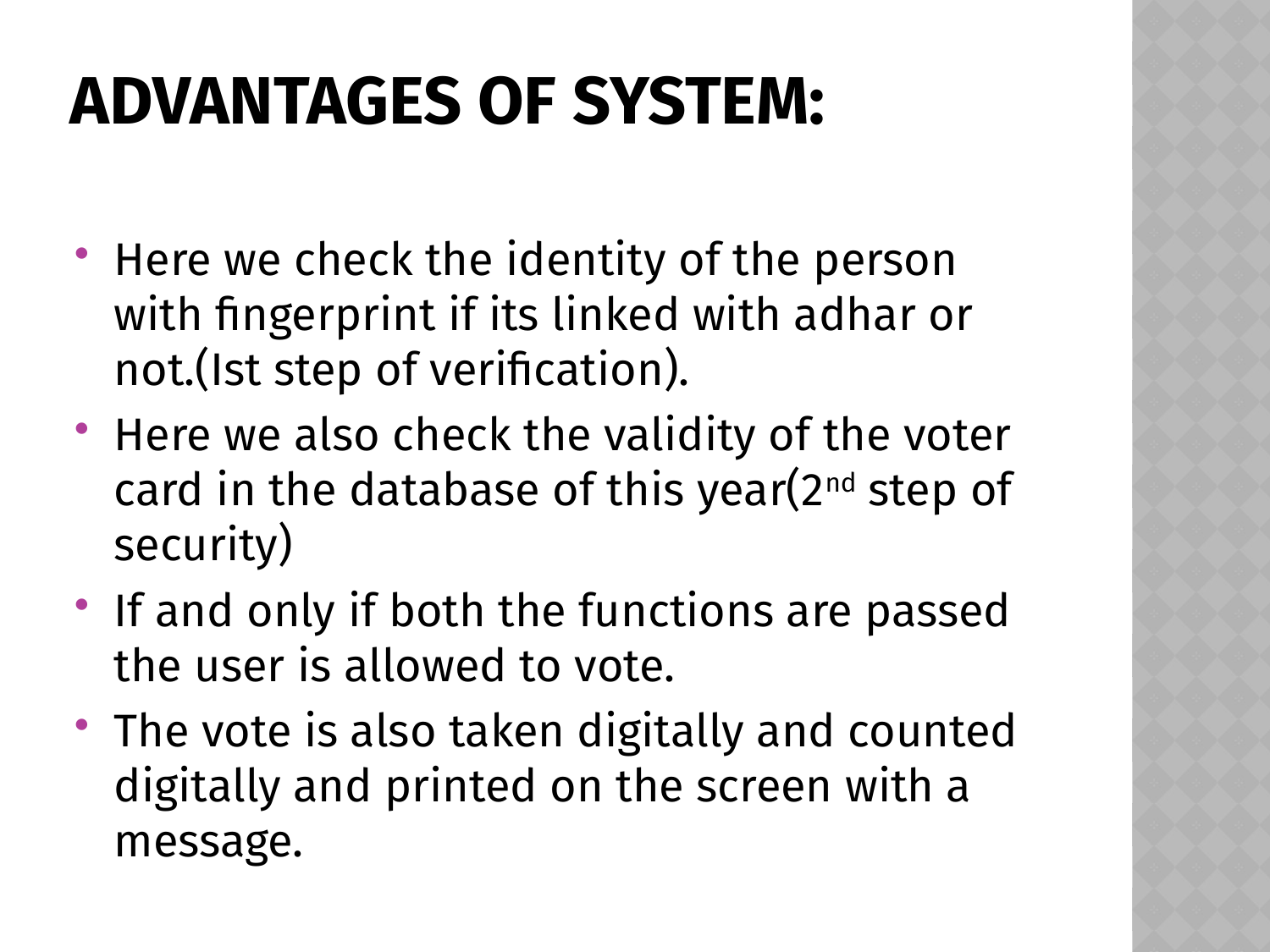

# Advantages of System:
Here we check the identity of the person with fingerprint if its linked with adhar or not.(Ist step of verification).
Here we also check the validity of the voter card in the database of this year(2nd step of security)
If and only if both the functions are passed the user is allowed to vote.
The vote is also taken digitally and counted digitally and printed on the screen with a message.